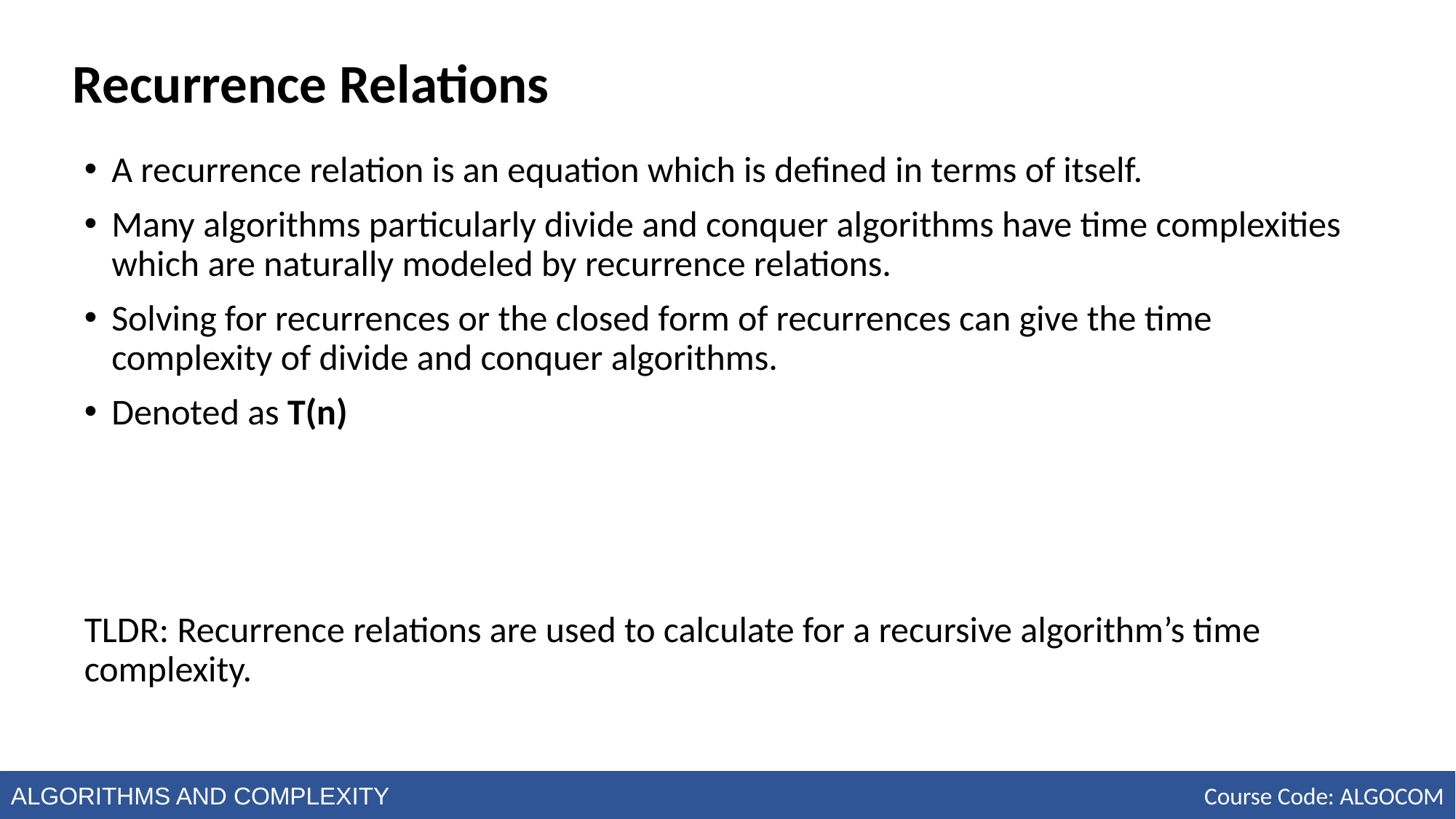

# Recurrence Relations
A recurrence relation is an equation which is defined in terms of itself.
Many algorithms particularly divide and conquer algorithms have time complexities which are naturally modeled by recurrence relations.
Solving for recurrences or the closed form of recurrences can give the time complexity of divide and conquer algorithms.
Denoted as T(n)

TLDR: Recurrence relations are used to calculate for a recursive algorithm’s time complexity.

ALGORITHMS AND COMPLEXITY
Course Code: ALGOCOM